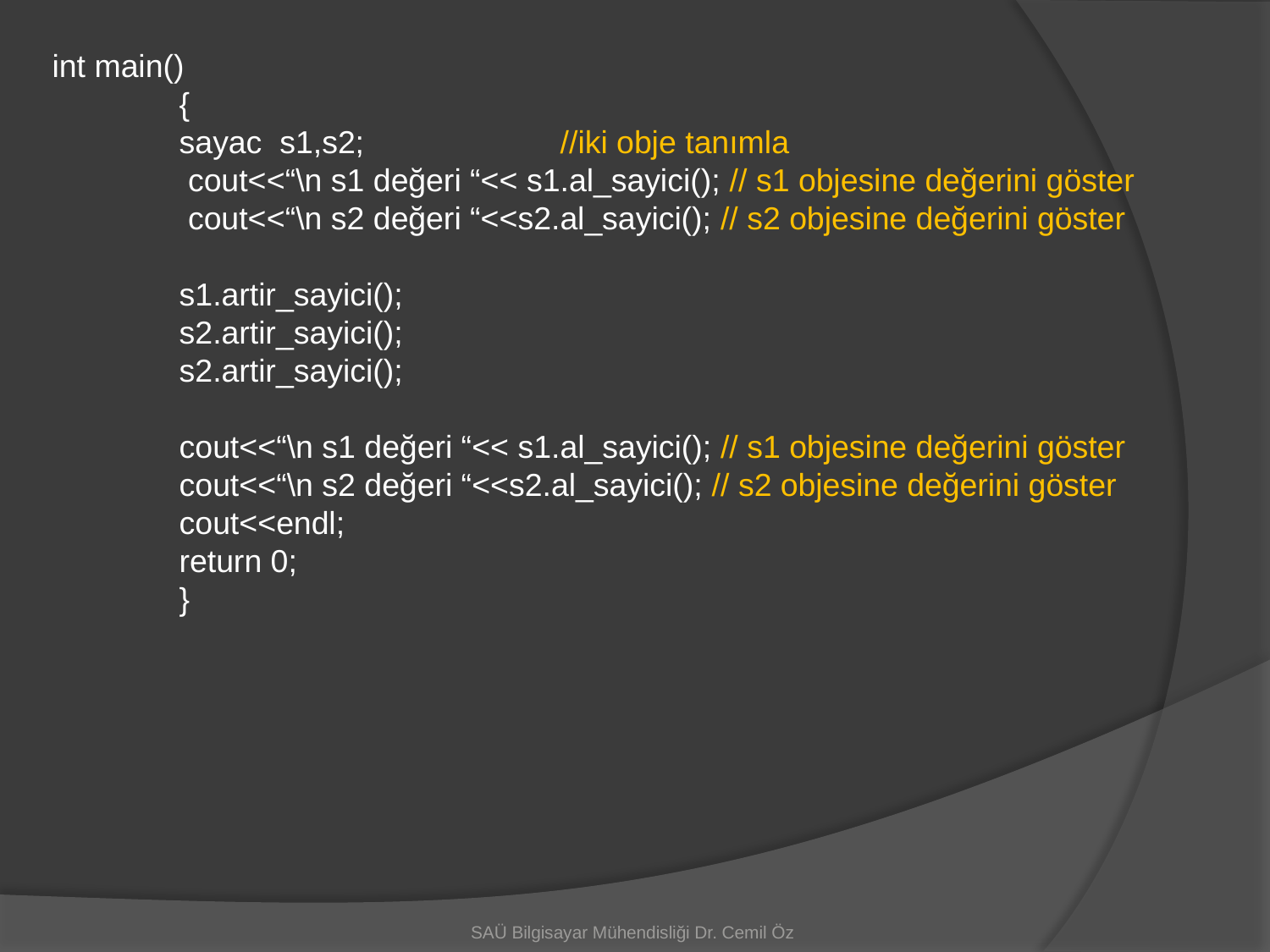

int main()
	{
	sayac  s1,s2;		//iki obje tanımla
	 cout<<“\n s1 değeri “<< s1.al_sayici(); // s1 objesine değerini göster
	 cout<<“\n s2 değeri “<<s2.al_sayici(); // s2 objesine değerini göster

	s1.artir_sayici();
	s2.artir_sayici();
	s2.artir_sayici();

	cout<<“\n s1 değeri “<< s1.al_sayici(); // s1 objesine değerini göster
	cout<<“\n s2 değeri “<<s2.al_sayici(); // s2 objesine değerini göster
	cout<<endl;
	return 0;
	}

SAÜ Bilgisayar Mühendisliği Dr. Cemil Öz